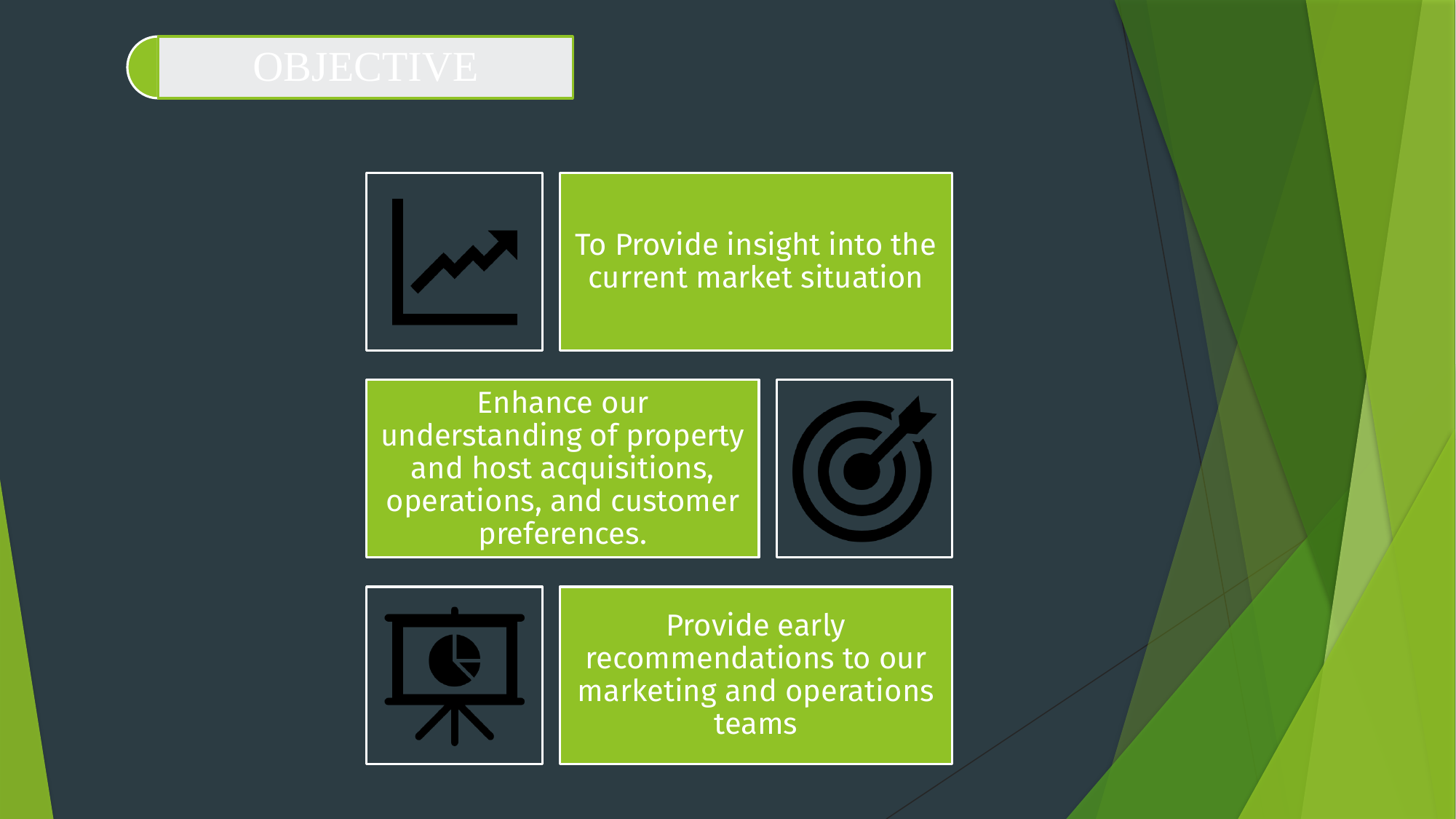

OBJECTIVE
To Provide insight into the current market situation
Enhance our understanding of property and host acquisitions, operations, and customer preferences.
Provide early recommendations to our marketing and operations teams